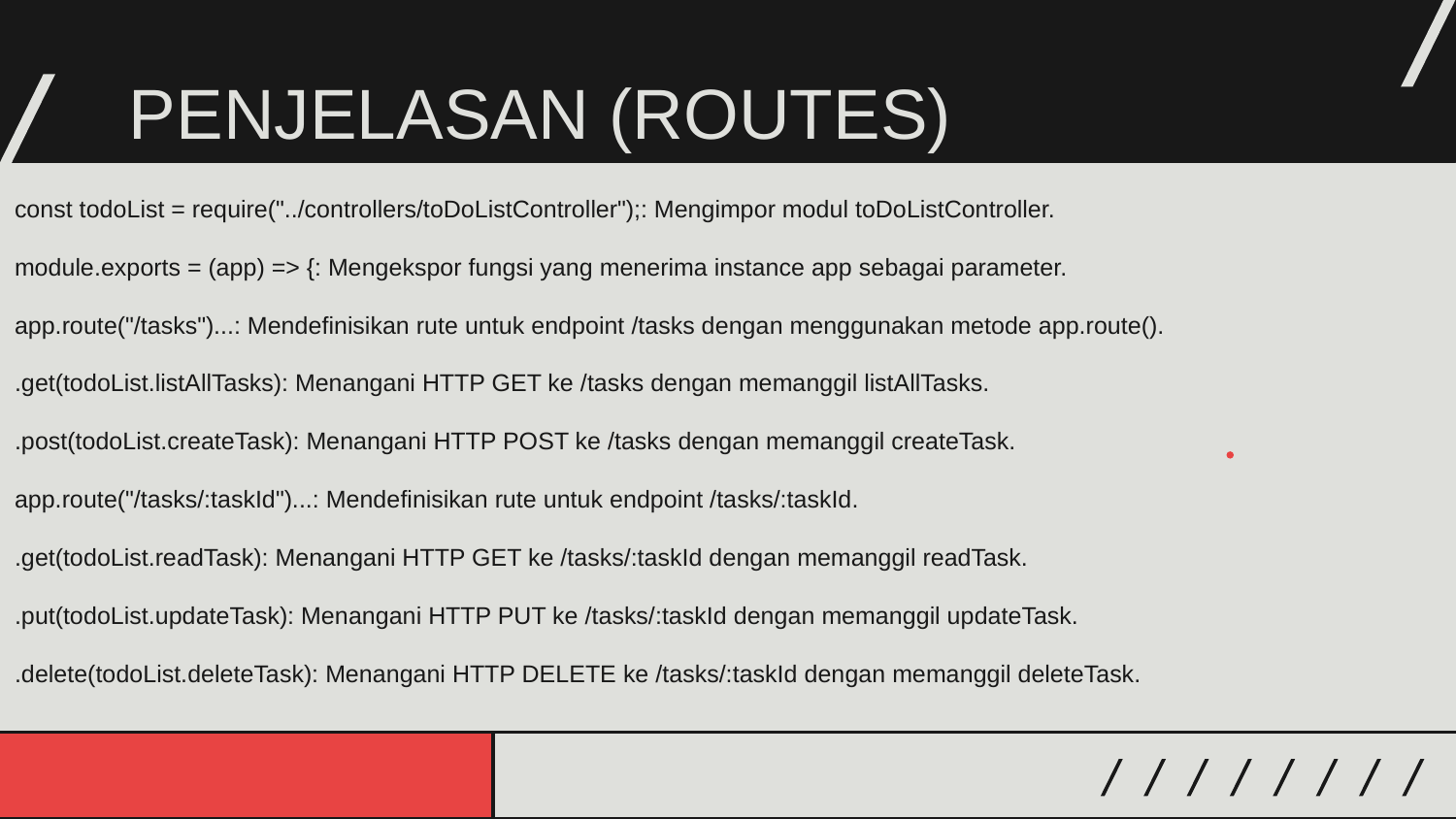

# PENJELASAN (ROUTES)
const todoList = require("../controllers/toDoListController");: Mengimpor modul toDoListController.

module.exports = (app) => {: Mengekspor fungsi yang menerima instance app sebagai parameter.

app.route("/tasks")...: Mendefinisikan rute untuk endpoint /tasks dengan menggunakan metode app.route().

.get(todoList.listAllTasks): Menangani HTTP GET ke /tasks dengan memanggil listAllTasks.

.post(todoList.createTask): Menangani HTTP POST ke /tasks dengan memanggil createTask.

app.route("/tasks/:taskId")...: Mendefinisikan rute untuk endpoint /tasks/:taskId.

.get(todoList.readTask): Menangani HTTP GET ke /tasks/:taskId dengan memanggil readTask.

.put(todoList.updateTask): Menangani HTTP PUT ke /tasks/:taskId dengan memanggil updateTask.

.delete(todoList.deleteTask): Menangani HTTP DELETE ke /tasks/:taskId dengan memanggil deleteTask.